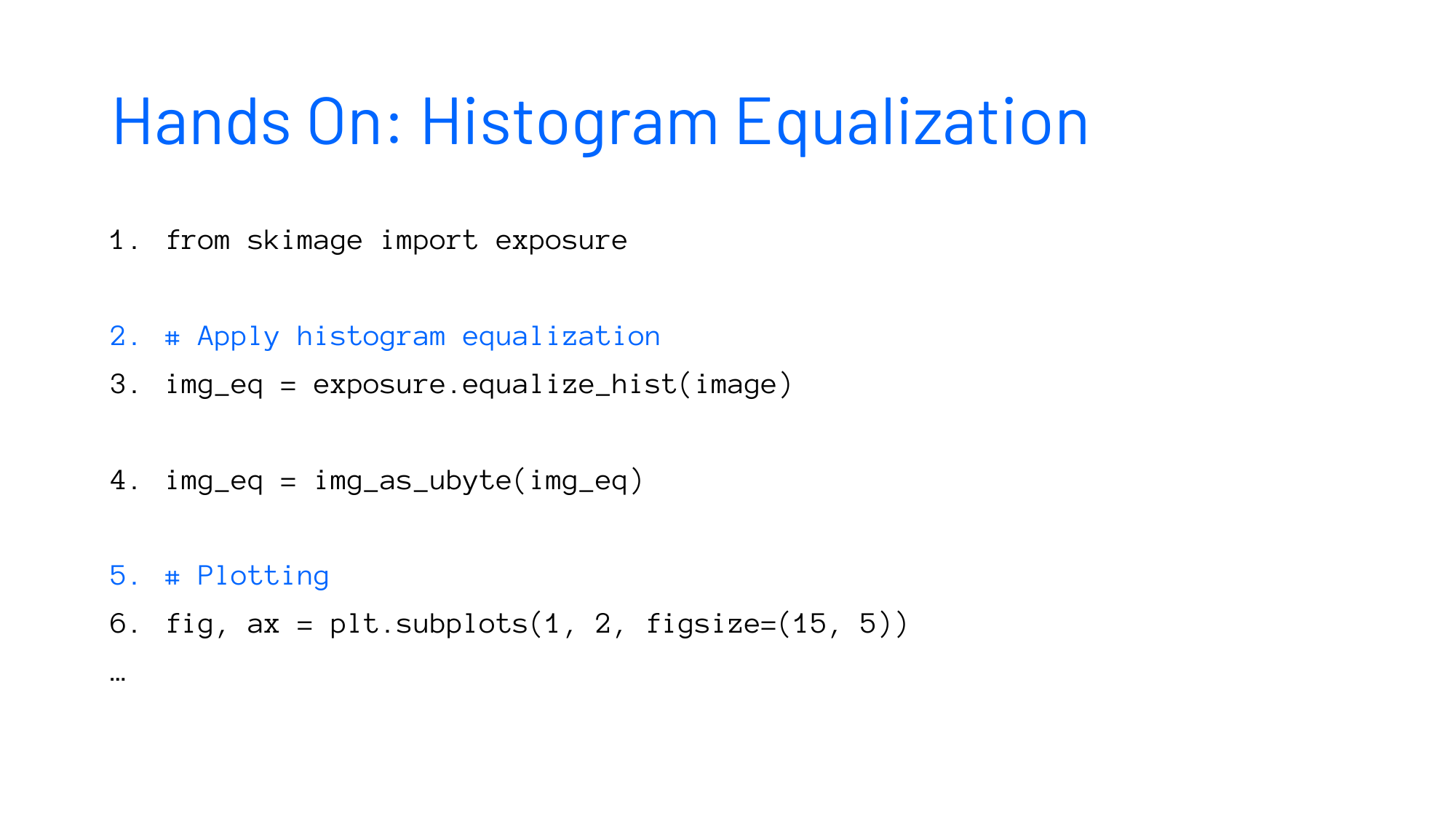

# Hands On: Histogram Equalization
from skimage import exposure

# Apply histogram equalization
img_eq = exposure.equalize_hist(image)

img_eq = img_as_ubyte(img_eq)

# Plotting
fig, ax = plt.subplots(1, 2, figsize=(15, 5))
…